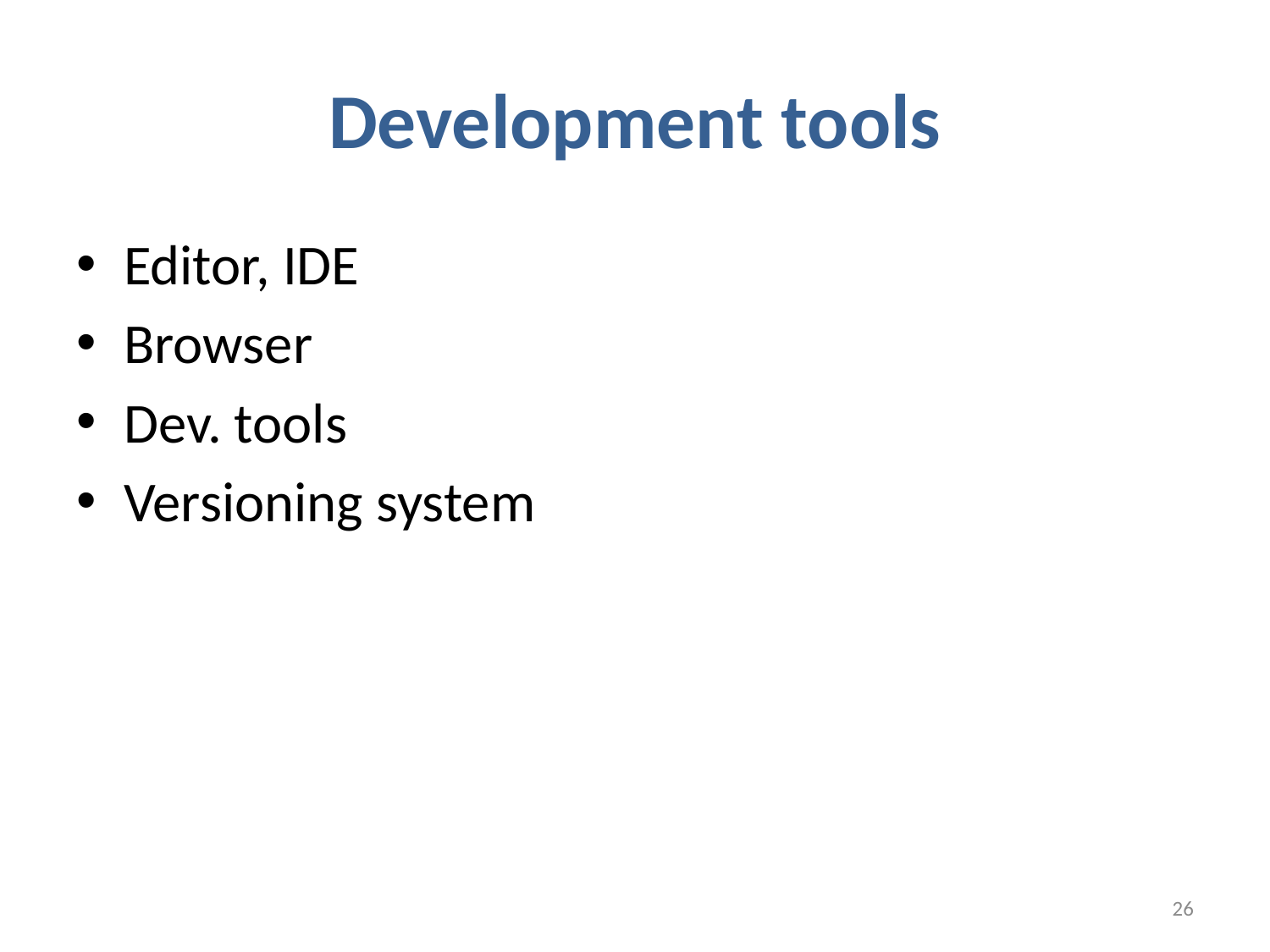

# Development tools
Editor, IDE
Browser
Dev. tools
Versioning system
26